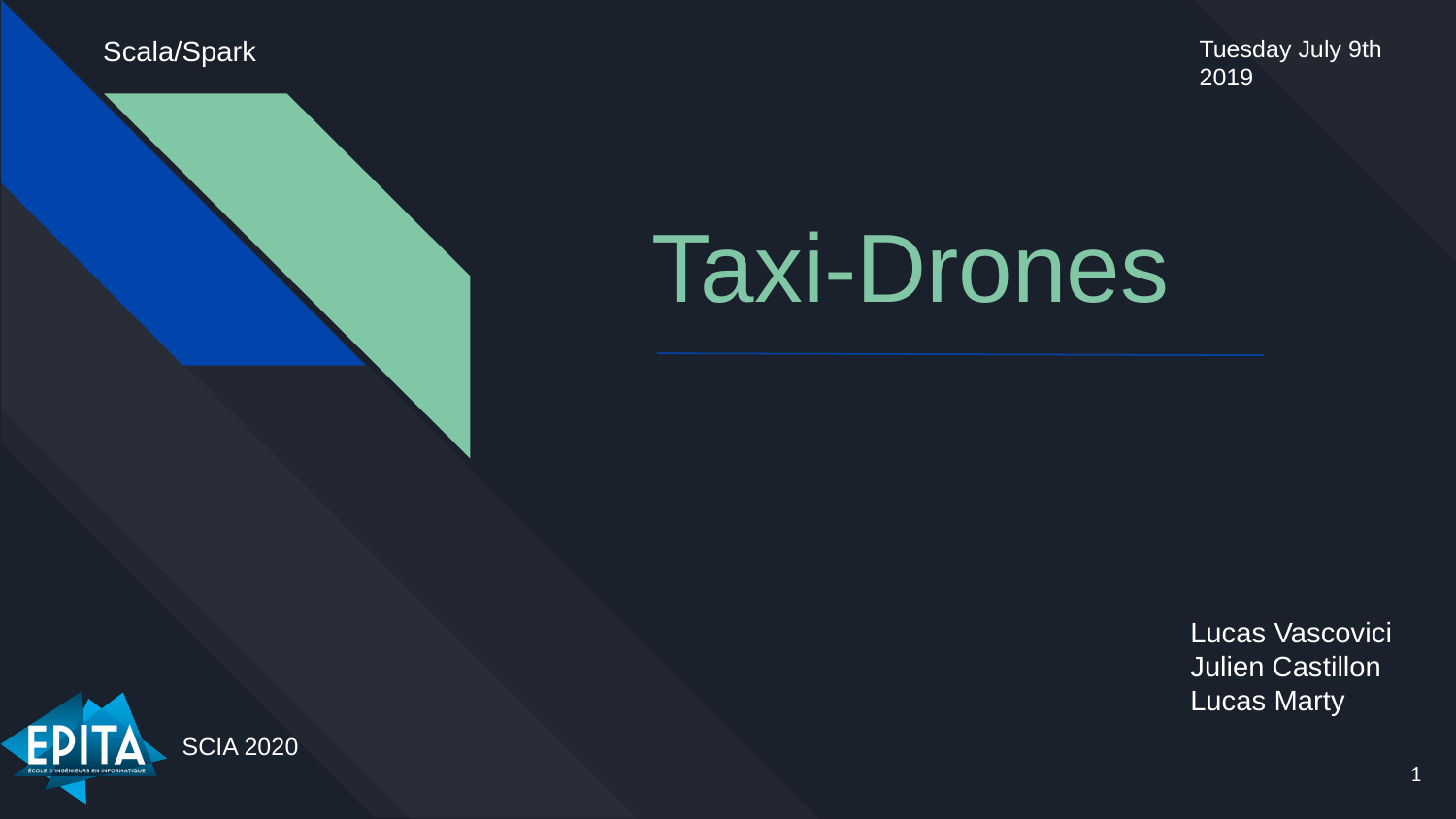

Scala/Spark
Tuesday July 9th 2019
# Taxi-Drones
Lucas Vascovici
Julien Castillon
Lucas Marty

1